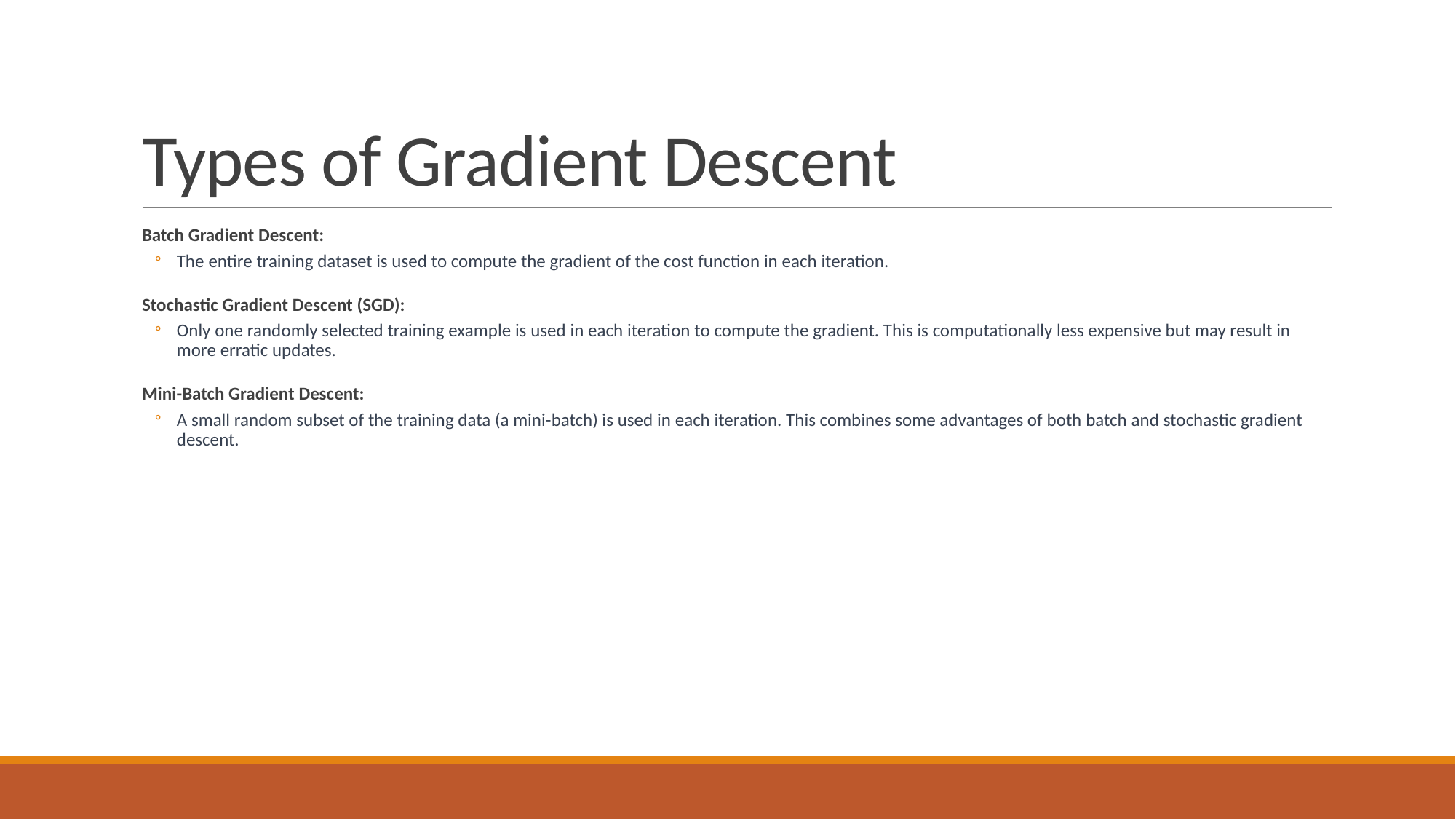

# Types of Gradient Descent
Batch Gradient Descent:
The entire training dataset is used to compute the gradient of the cost function in each iteration.
Stochastic Gradient Descent (SGD):
Only one randomly selected training example is used in each iteration to compute the gradient. This is computationally less expensive but may result in more erratic updates.
Mini-Batch Gradient Descent:
A small random subset of the training data (a mini-batch) is used in each iteration. This combines some advantages of both batch and stochastic gradient descent.